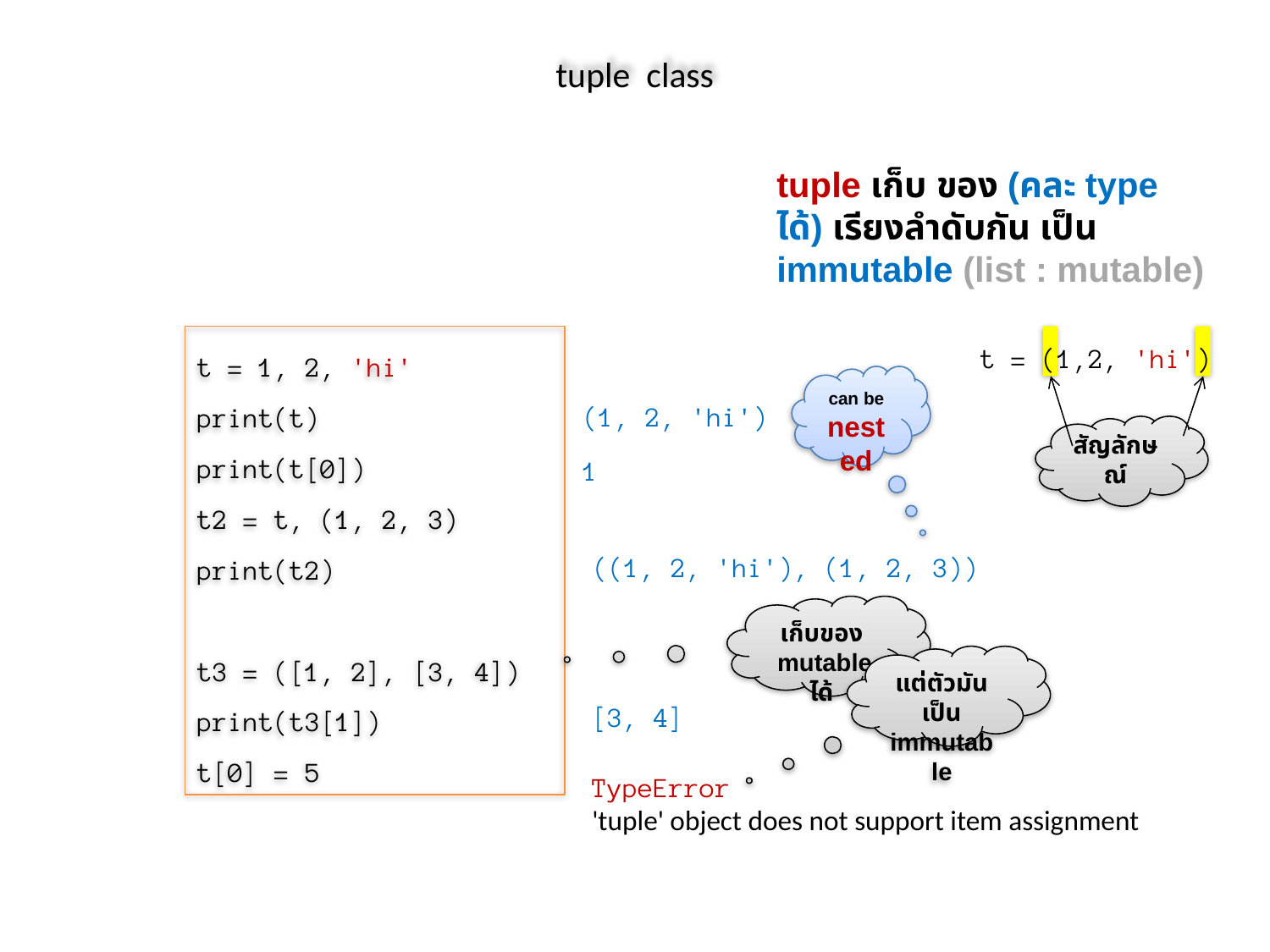

# tuple  class
tuple เก็บ ของ (คละ type ได้) เรียงลำดับกัน เป็น immutable (list : mutable)

สัญลักษณ์
t = (1,2, 'hi')
t = 1, 2, 'hi'
print(t)
print(t[0])
t2 = t, (1, 2, 3)
print(t2)

t3 = ([1, 2], [3, 4])
print(t3[1])
t[0] = 5
can be nested
(1, 2, 'hi')
1
((1, 2, 'hi'), (1, 2, 3))
เก็บของ mutable ได้
แต่ตัวมันเป็น immutable
[3, 4]
TypeError
'tuple' object does not support item assignment